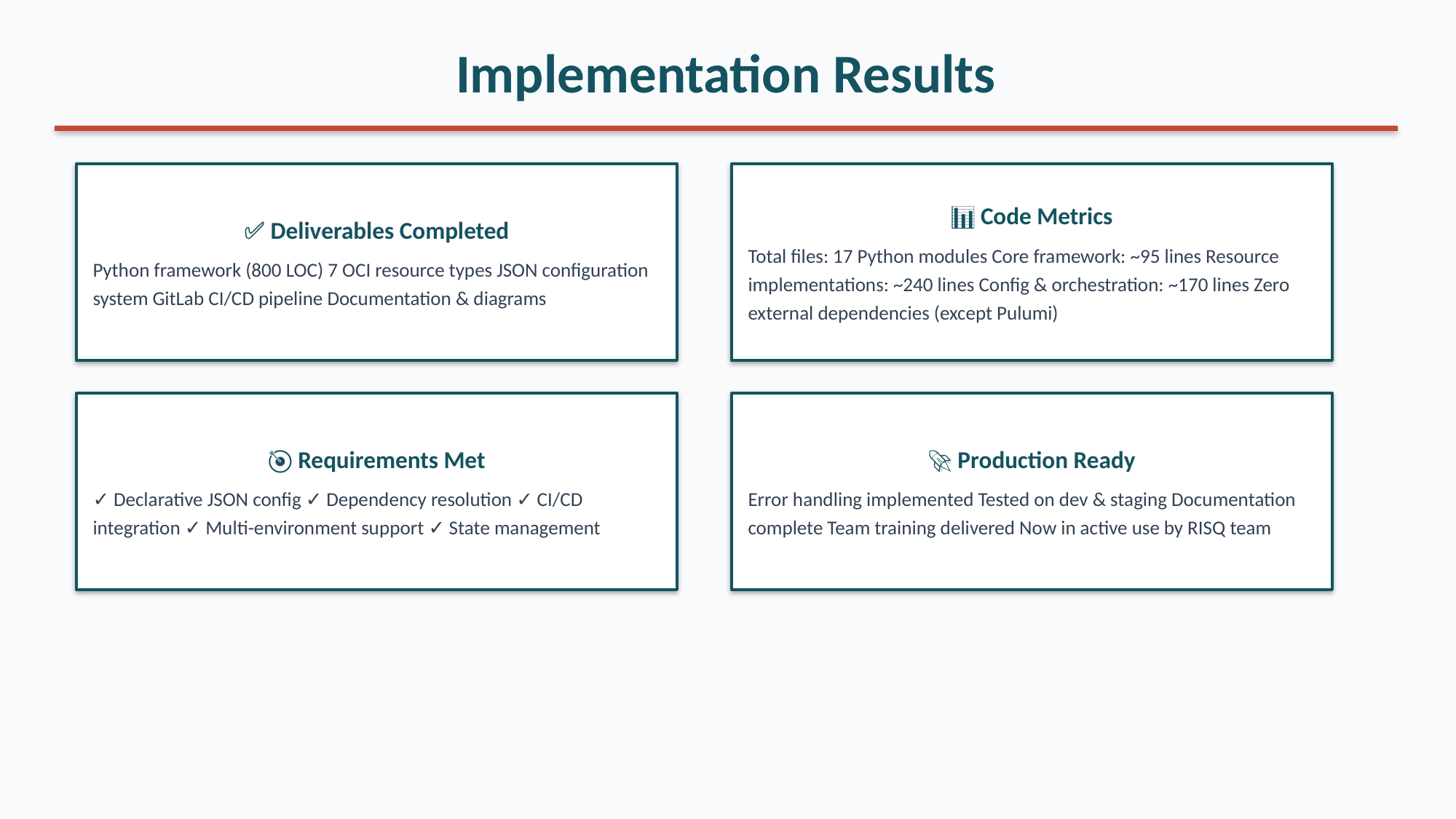

Implementation Results

✅ Deliverables Completed
Python framework (800 LOC) 7 OCI resource types JSON configuration system GitLab CI/CD pipeline Documentation & diagrams
📊 Code Metrics
Total files: 17 Python modules Core framework: ~95 lines Resource implementations: ~240 lines Config & orchestration: ~170 lines Zero external dependencies (except Pulumi)
🎯 Requirements Met
✓ Declarative JSON config ✓ Dependency resolution ✓ CI/CD integration ✓ Multi-environment support ✓ State management
🚀 Production Ready
Error handling implemented Tested on dev & staging Documentation complete Team training delivered Now in active use by RISQ team